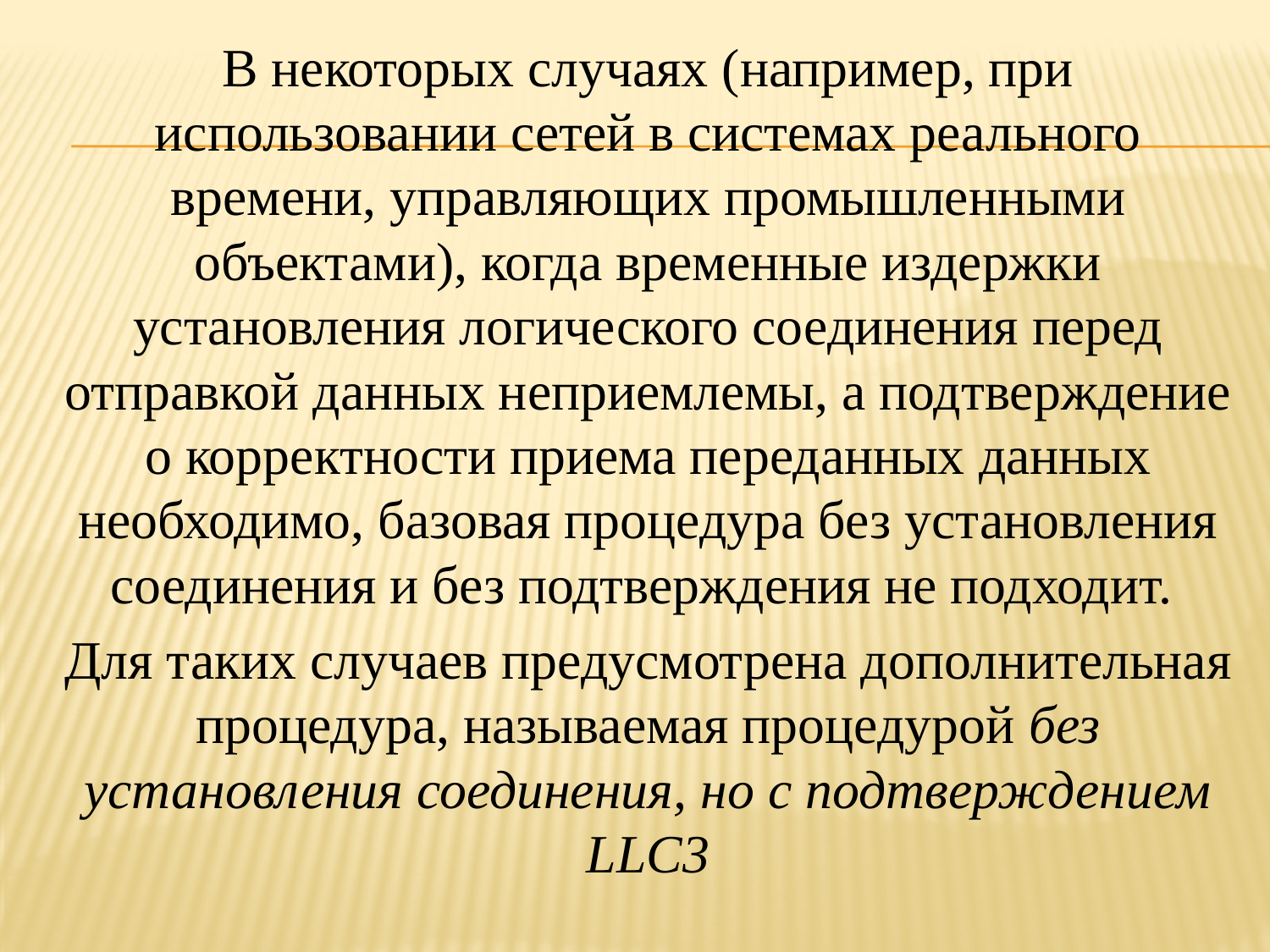

В некоторых случаях (например, при использовании сетей в системах реального времени, управляющих промышленными объектами), когда временные издержки установления логического соединения перед отправкой данных неприемлемы, а подтверждение о корректности приема переданных данных необходимо, базовая процедура без установления соединения и без подтверждения не подходит.
Для таких случаев предусмотрена дополнительная процедура, называемая процедурой без установления соединения, но с подтверждением LLC3